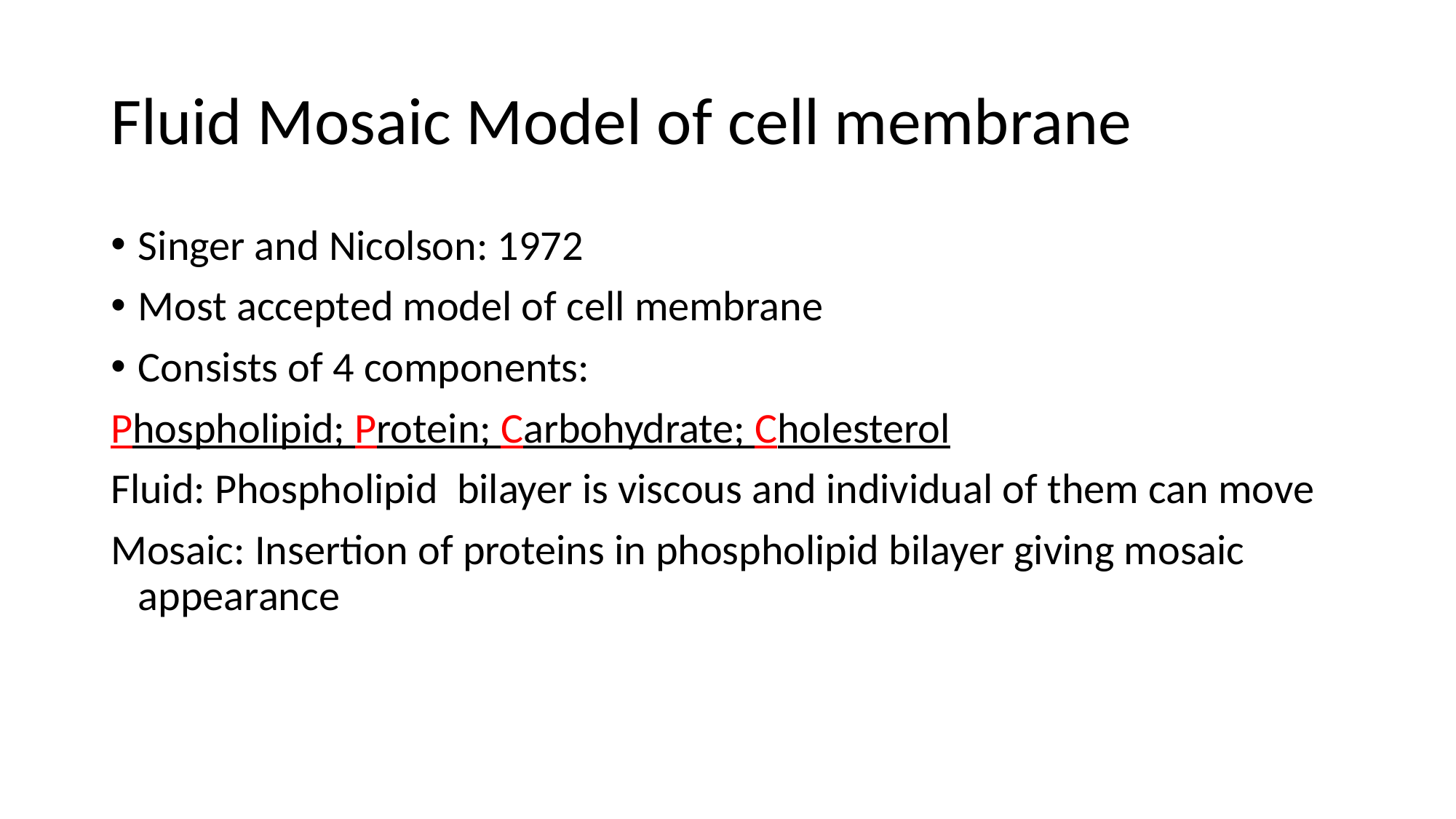

# Fluid Mosaic Model of cell membrane
Singer and Nicolson: 1972
Most accepted model of cell membrane
Consists of 4 components:
Phospholipid; Protein; Carbohydrate; Cholesterol
Fluid: Phospholipid  bilayer is viscous and individual of them can move
Mosaic: Insertion of proteins in phospholipid bilayer giving mosaic appearance